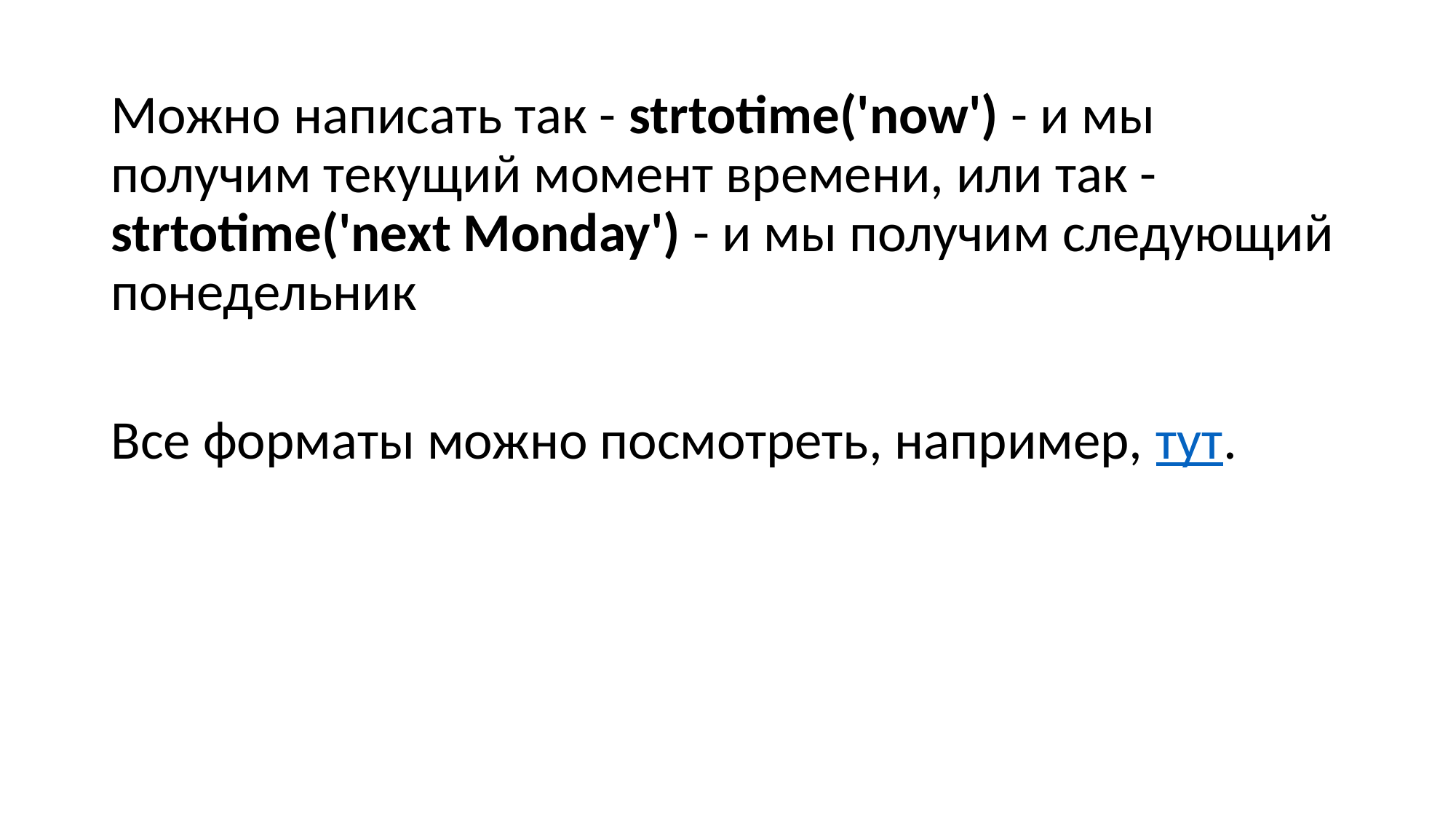

#
Можно написать так - strtotime('now') - и мы получим текущий момент времени, или так - strtotime('next Monday') - и мы получим следующий понедельник

Все форматы можно посмотреть, например, тут.